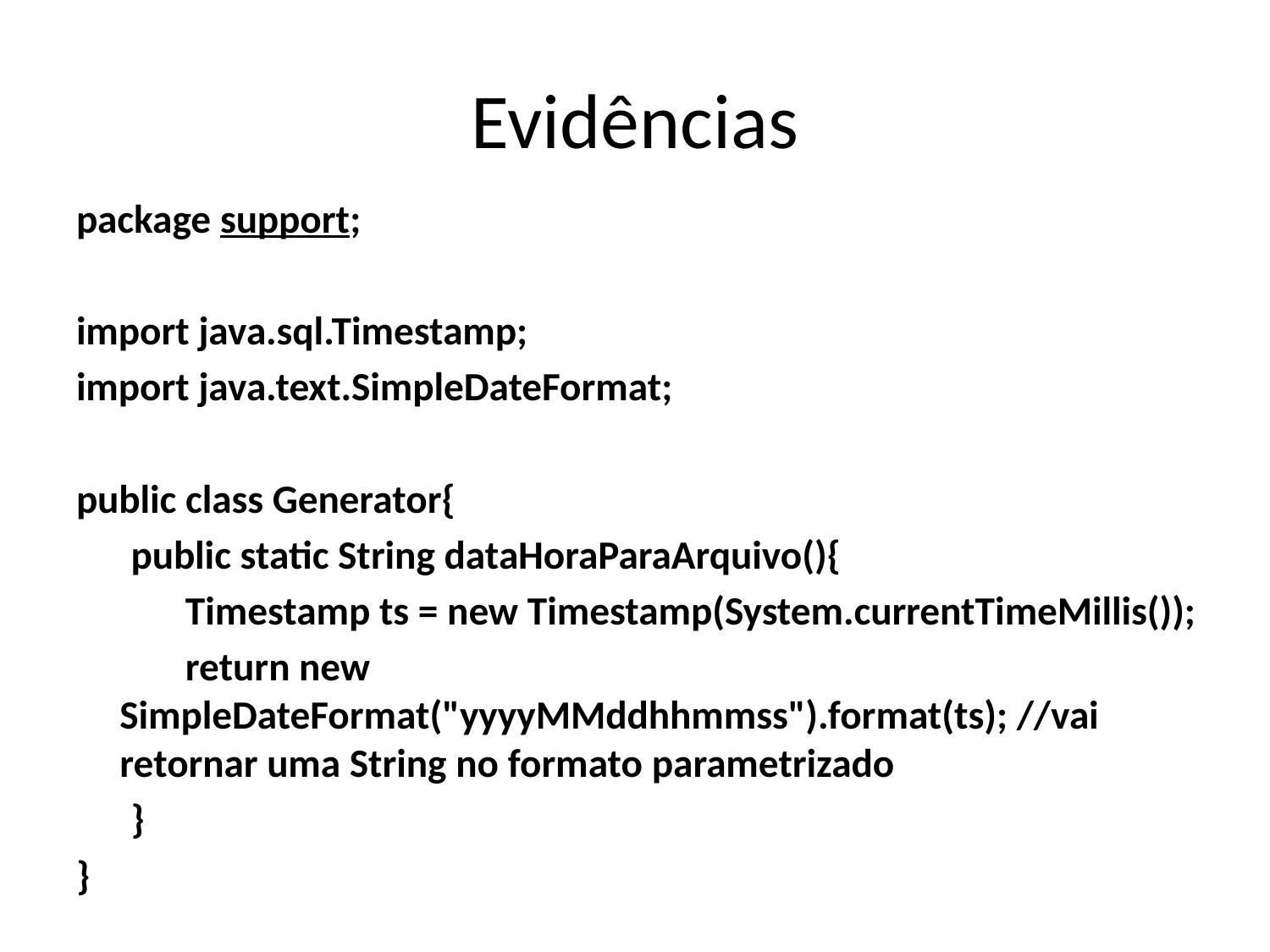

# Evidências
package support;

import java.sql.Timestamp;
import java.text.SimpleDateFormat;

public class Generator{
      public static String dataHoraParaArquivo(){
            Timestamp ts = new Timestamp(System.currentTimeMillis());
            return new SimpleDateFormat("yyyyMMddhhmmss").format(ts); //vai retornar uma String no formato parametrizado
      }
}